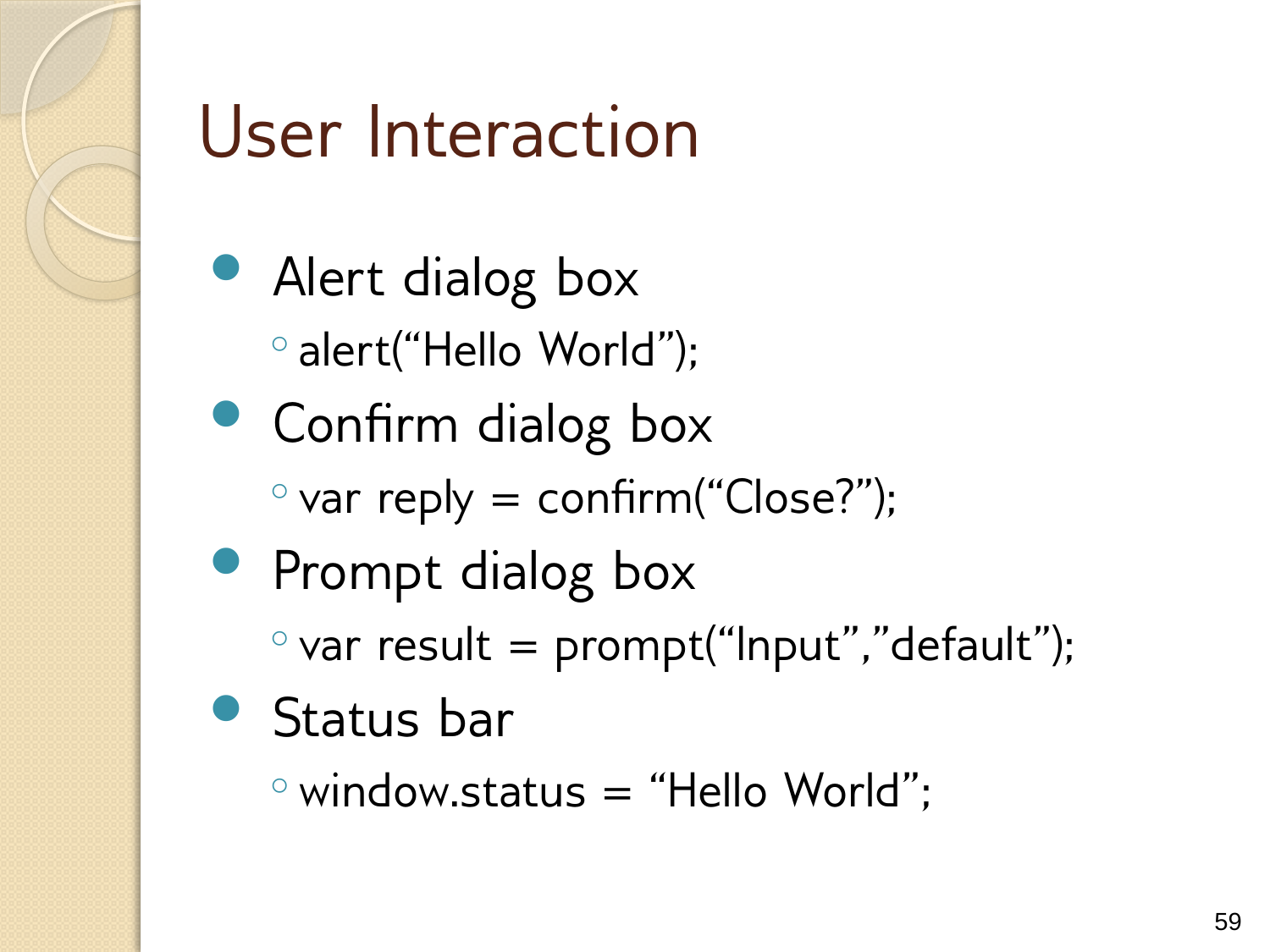

User Interaction
Alert dialog box
alert(“Hello World”);
Confirm dialog box
var reply = confirm(“Close?”);
Prompt dialog box
var result = prompt(“Input”,”default”);
Status bar
window.status = “Hello World”;

59